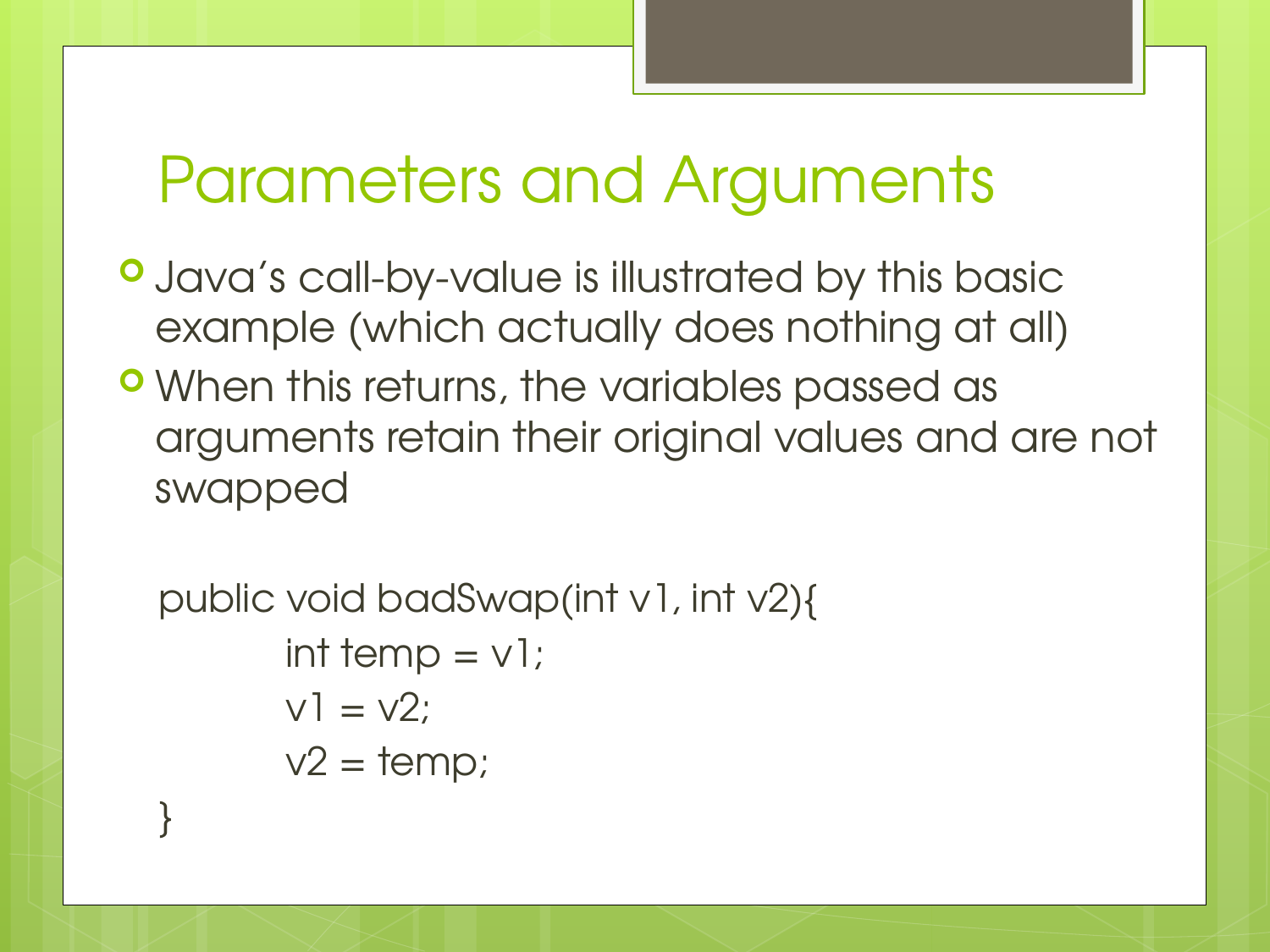

# Parameters and Arguments
Java’s call-by-value is illustrated by this basic example (which actually does nothing at all)
When this returns, the variables passed as arguments retain their original values and are not swapped

public void badSwap(int v1, int v2){
	int temp = v1;
	v1 = v2;
	v2 = temp;
}